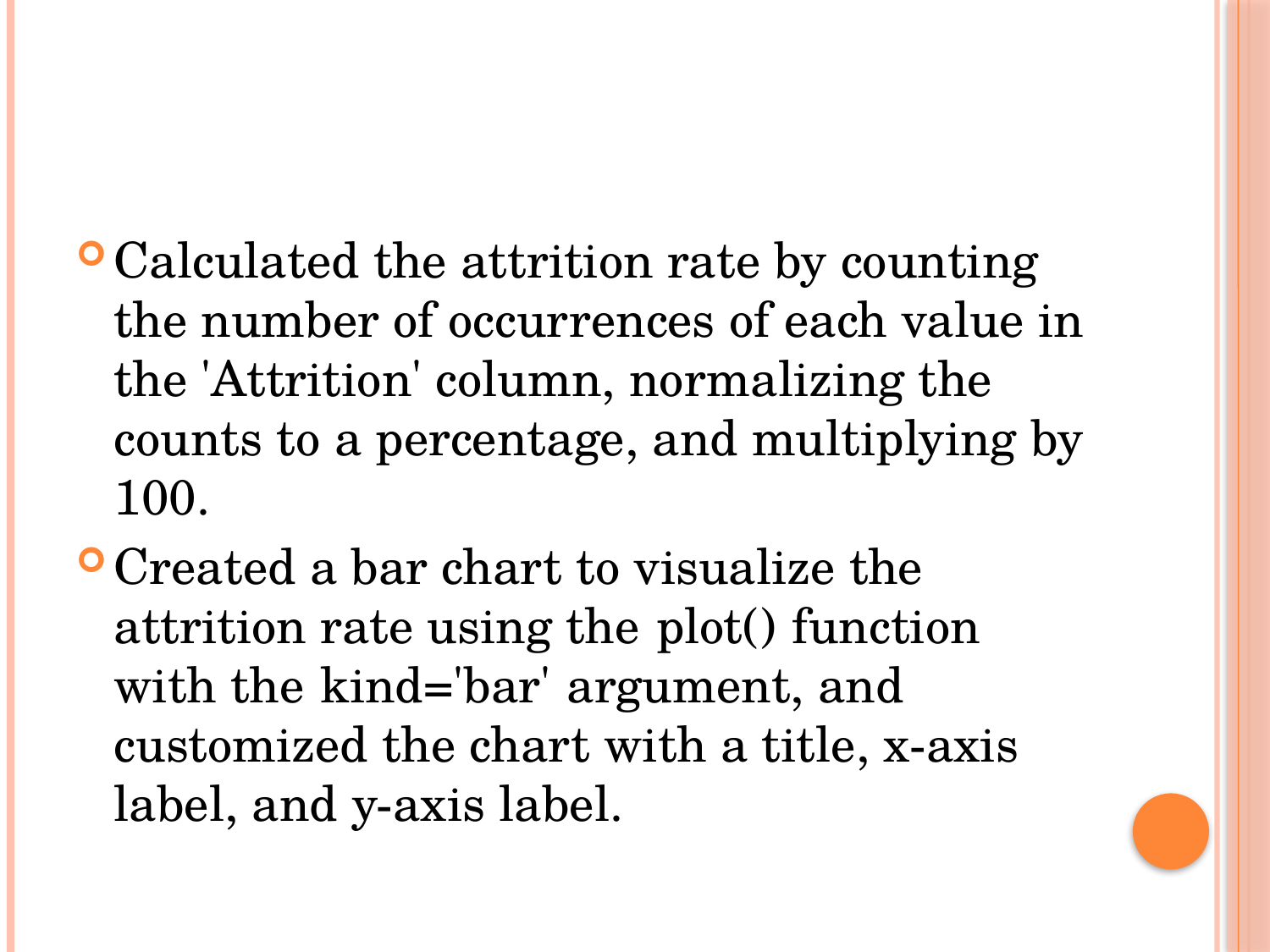

#
Calculated the attrition rate by counting the number of occurrences of each value in the 'Attrition' column, normalizing the counts to a percentage, and multiplying by 100.
Created a bar chart to visualize the attrition rate using the plot() function with the kind='bar' argument, and customized the chart with a title, x-axis label, and y-axis label.